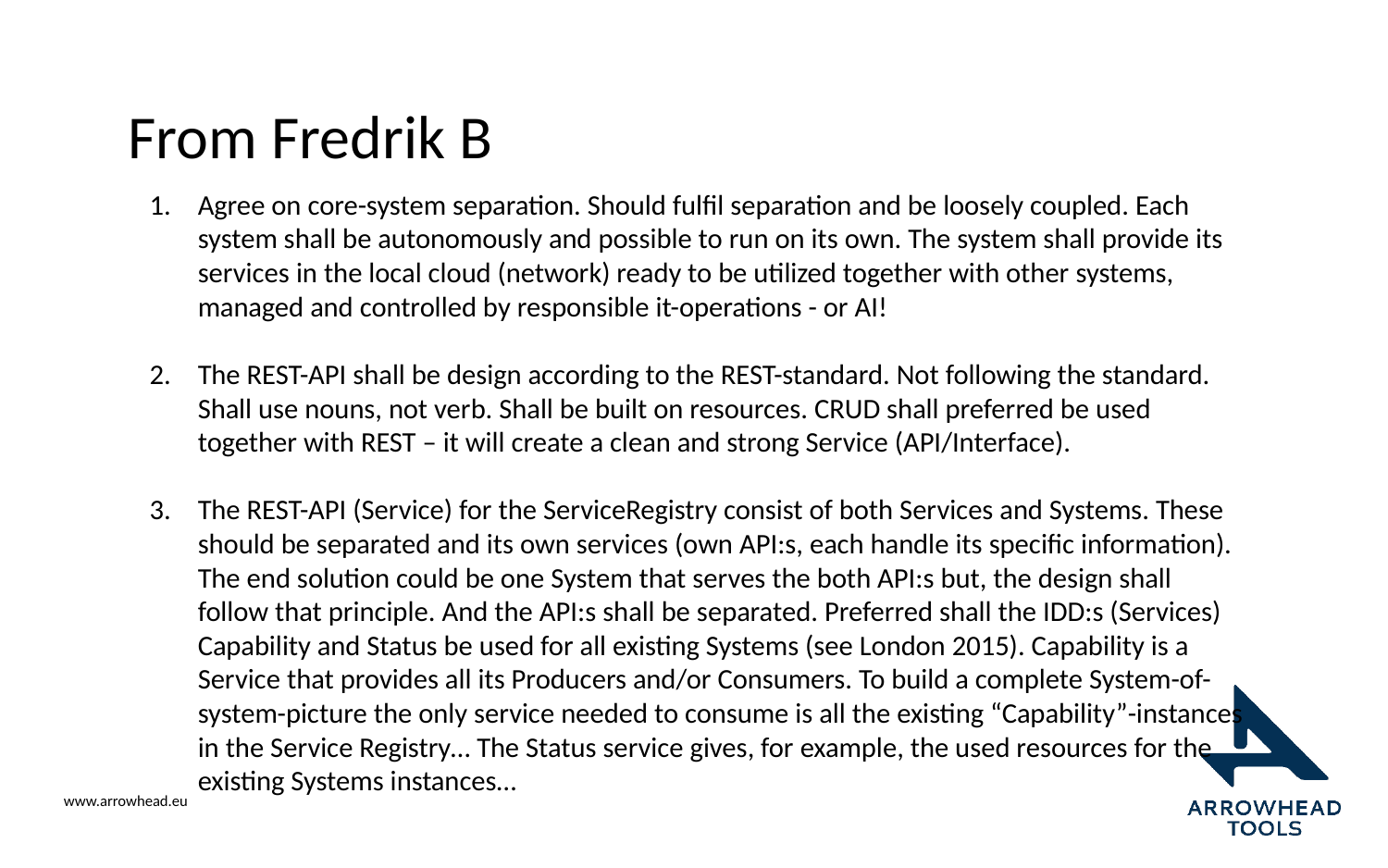

# From Fredrik B
Agree on core-system separation. Should fulfil separation and be loosely coupled. Each system shall be autonomously and possible to run on its own. The system shall provide its services in the local cloud (network) ready to be utilized together with other systems, managed and controlled by responsible it-operations - or AI!

The REST-API shall be design according to the REST-standard. Not following the standard. Shall use nouns, not verb. Shall be built on resources. CRUD shall preferred be used together with REST – it will create a clean and strong Service (API/Interface).

The REST-API (Service) for the ServiceRegistry consist of both Services and Systems. These should be separated and its own services (own API:s, each handle its specific information). The end solution could be one System that serves the both API:s but, the design shall follow that principle. And the API:s shall be separated. Preferred shall the IDD:s (Services) Capability and Status be used for all existing Systems (see London 2015). Capability is a Service that provides all its Producers and/or Consumers. To build a complete System-of-system-picture the only service needed to consume is all the existing “Capability”-instances in the Service Registry… The Status service gives, for example, the used resources for the existing Systems instances…